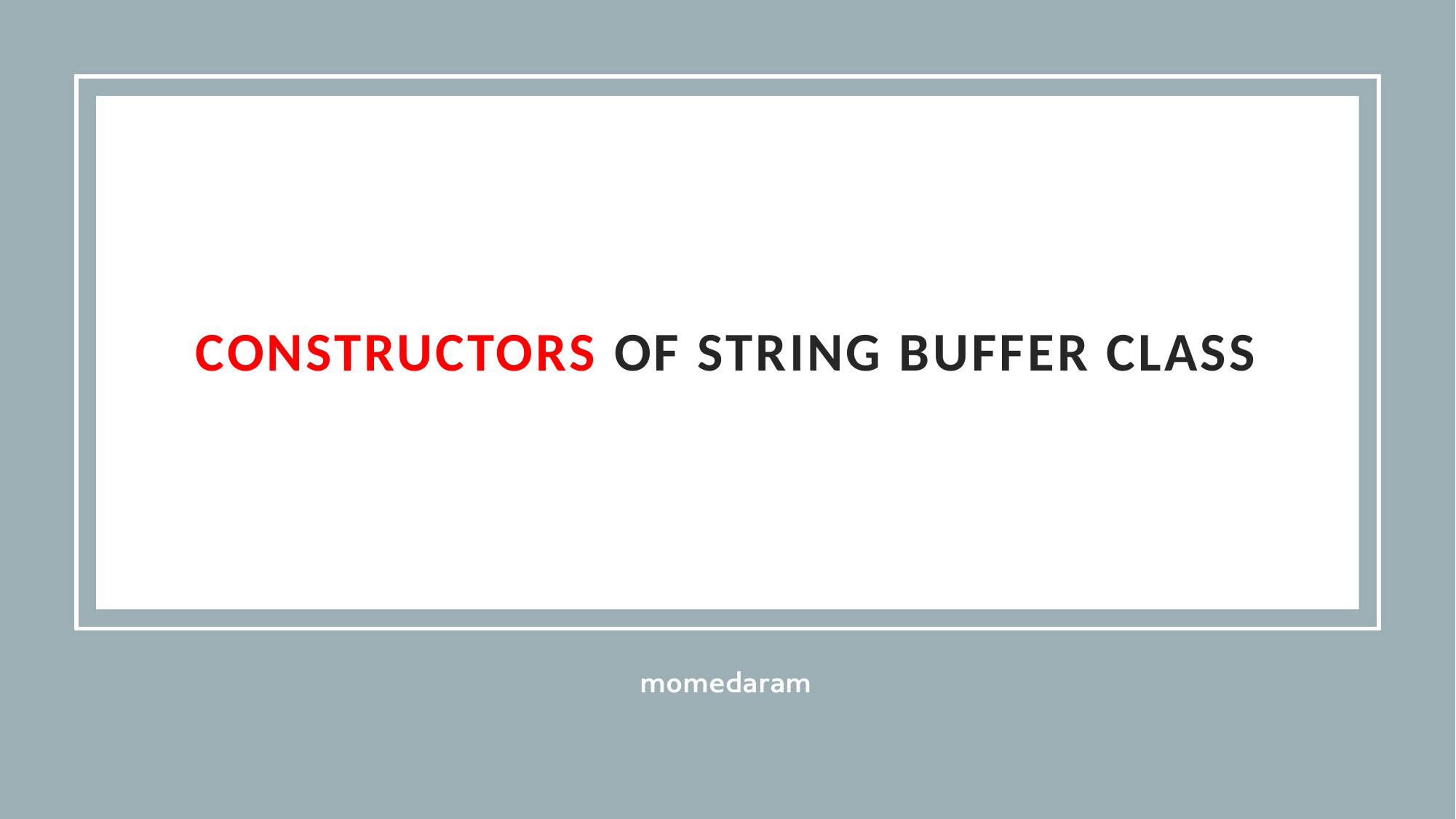

# Constructors of String Buffer Class
momedaram